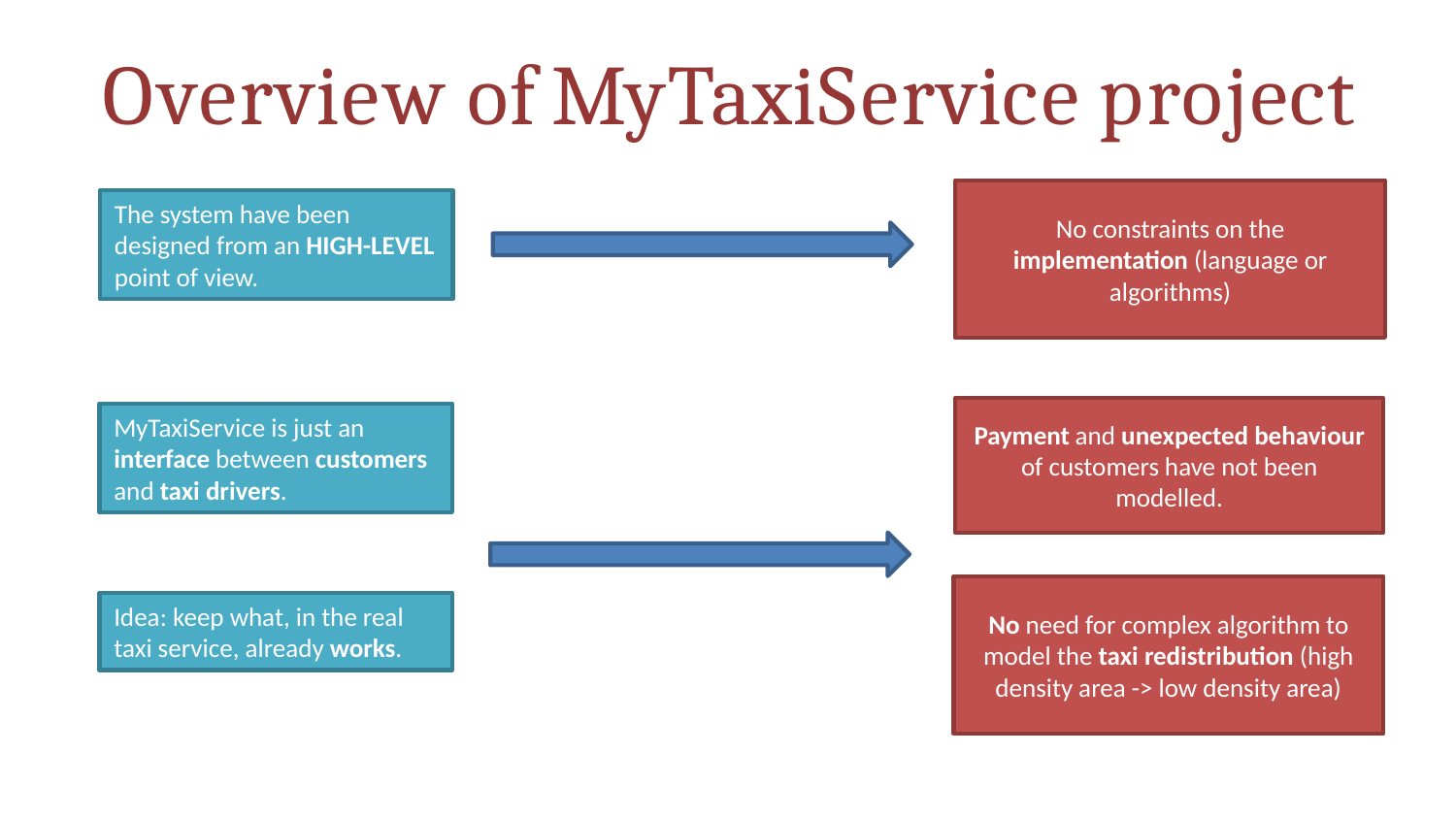

Overview of MyTaxiService project
No constraints on the implementation (language or algorithms)
The system have been designed from an HIGH-LEVEL point of view.

Payment and unexpected behaviour of customers have not been modelled.
MyTaxiService is just an interface between customers and taxi drivers.

No need for complex algorithm to model the taxi redistribution (high density area -> low density area)
Idea: keep what, in the real taxi service, already works.